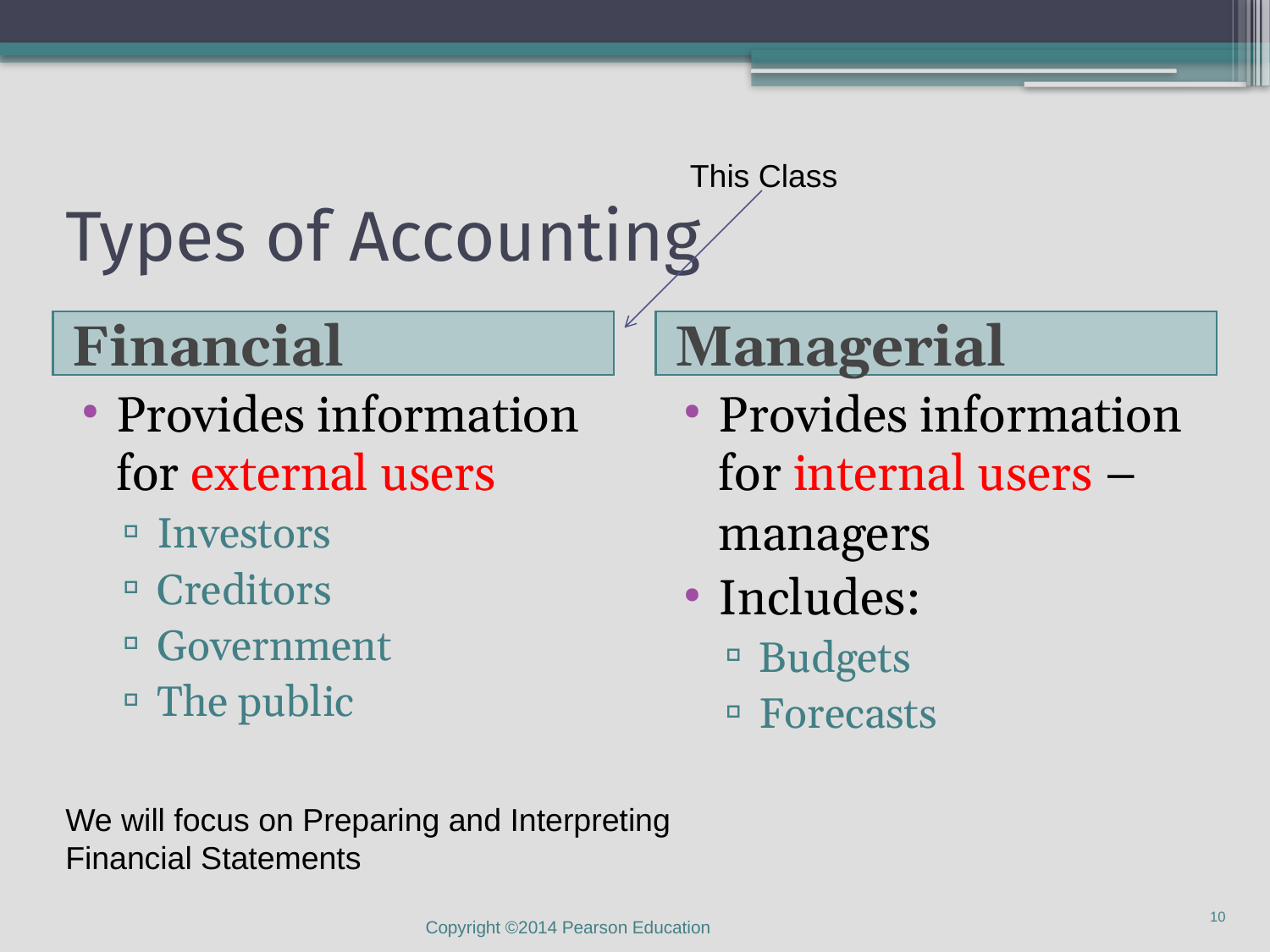

This Class
# Types of Accounting
Financial
Managerial
Provides information for external users
Investors
Creditors
Government
The public
Provides information for internal users – managers
Includes:
Budgets
Forecasts
We will focus on Preparing and Interpreting Financial Statements
10
Copyright ©2014 Pearson Education